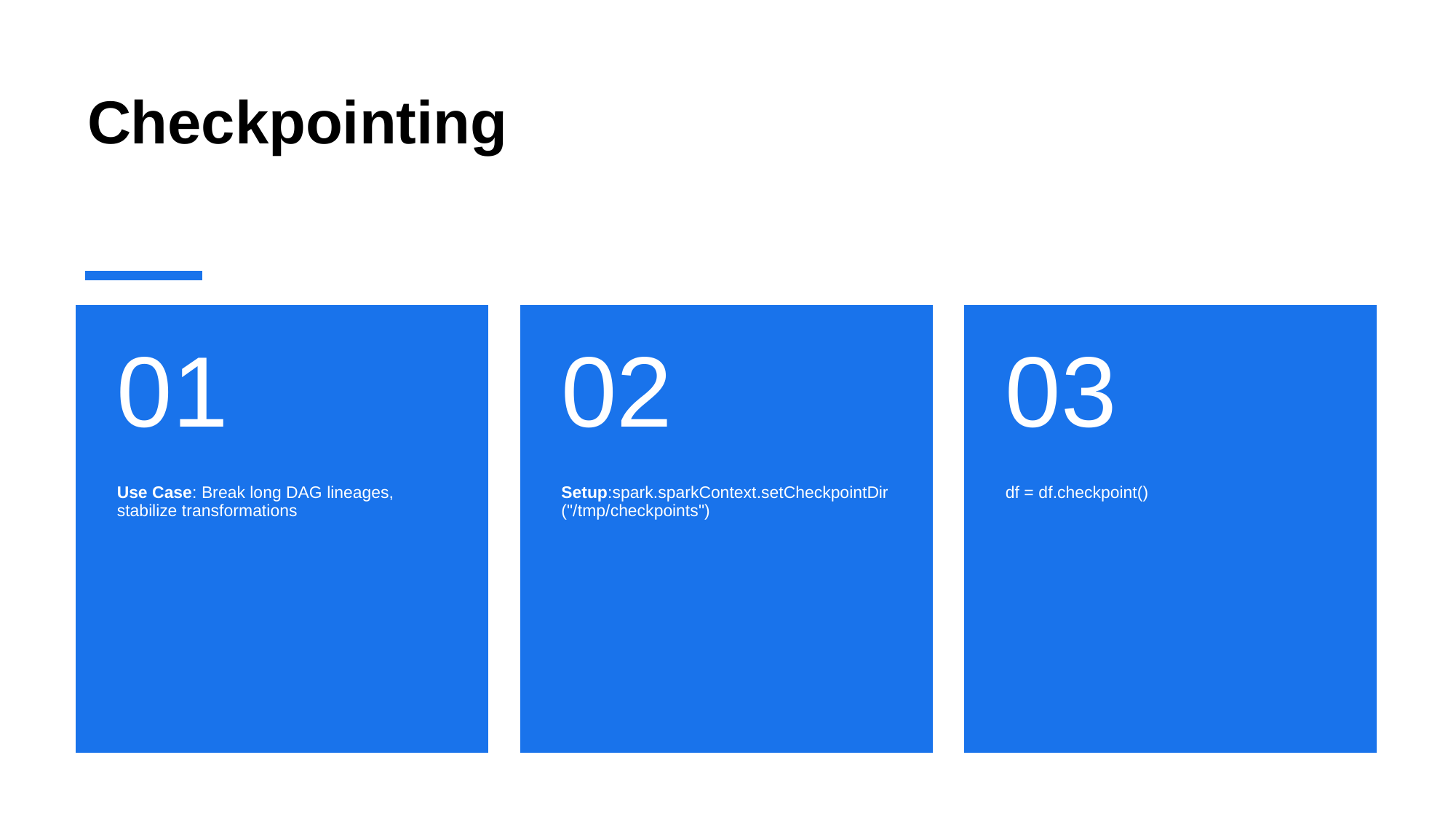

# Checkpointing
Use Case: Break long DAG lineages, stabilize transformations
01
Setup:spark.sparkContext.setCheckpointDir("/tmp/checkpoints")
02
df = df.checkpoint()
03